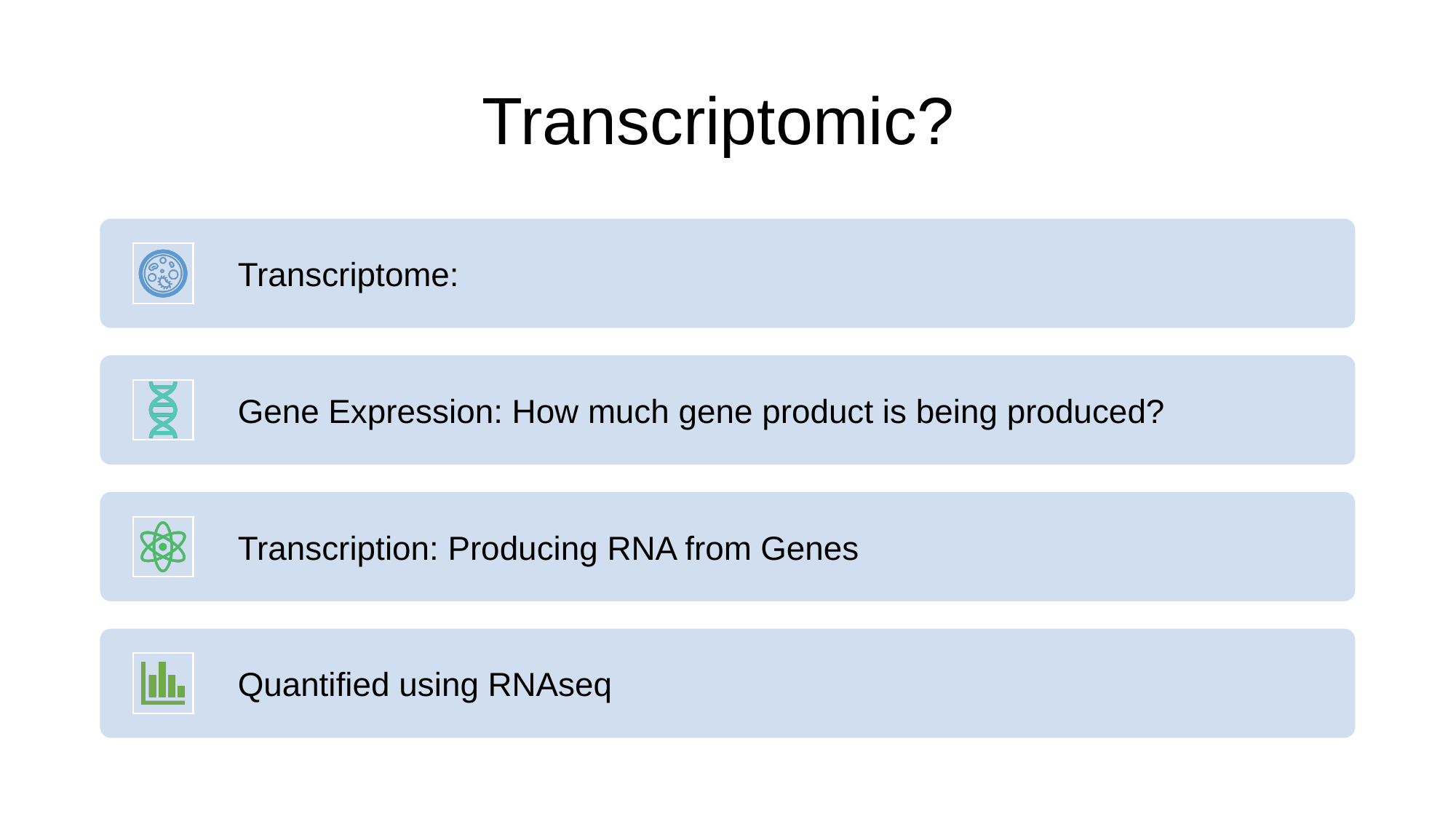

# Transcriptomic?
Transcriptome:
Gene Expression: How much gene product is being produced?
Transcription: Producing RNA from Genes
Quantified using RNAseq